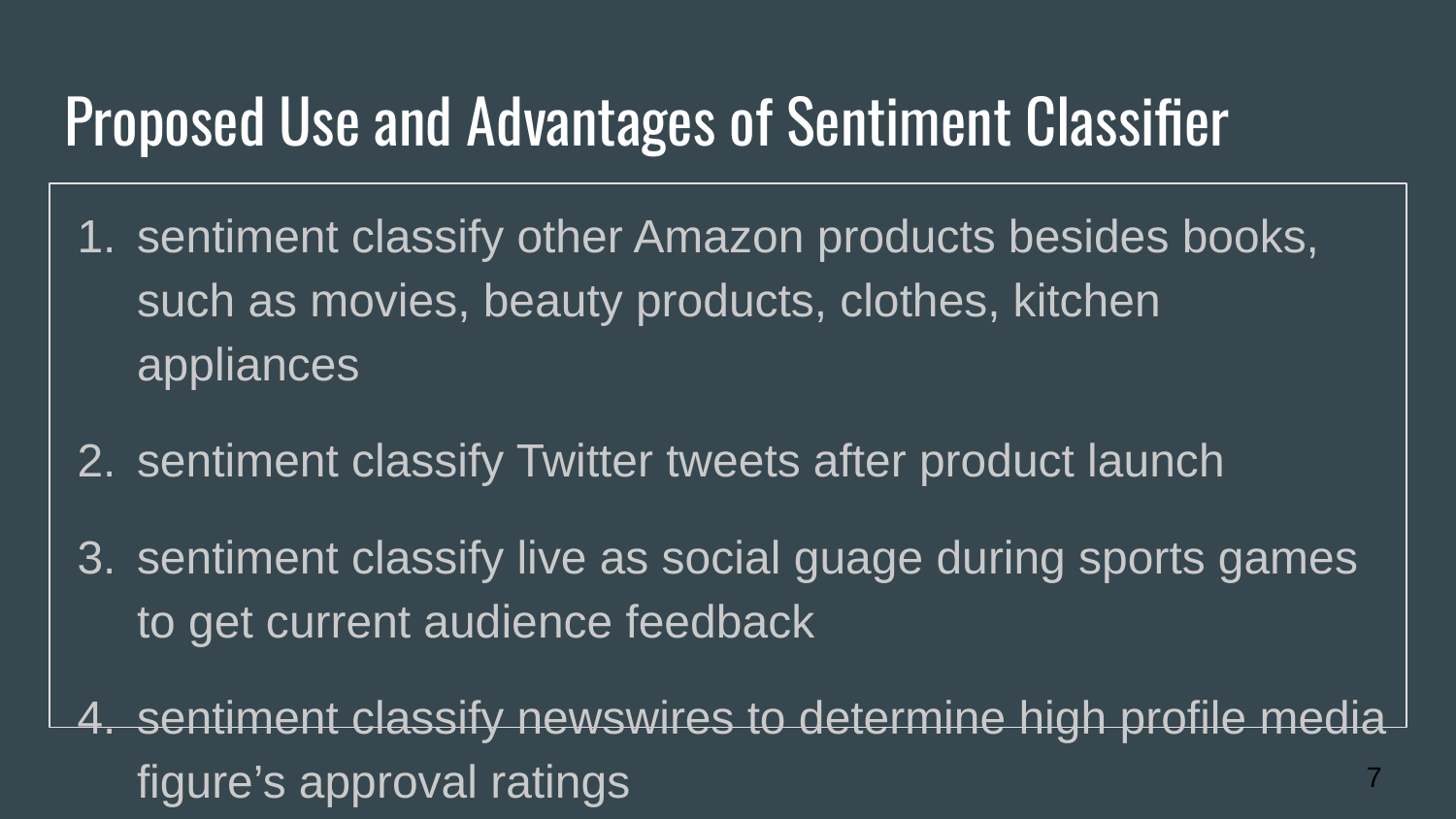

# Proposed Use and Advantages of Sentiment Classifier
sentiment classify other Amazon products besides books, such as movies, beauty products, clothes, kitchen appliances
sentiment classify Twitter tweets after product launch
sentiment classify live as social guage during sports games to get current audience feedback
sentiment classify newswires to determine high profile media figure’s approval ratings
7